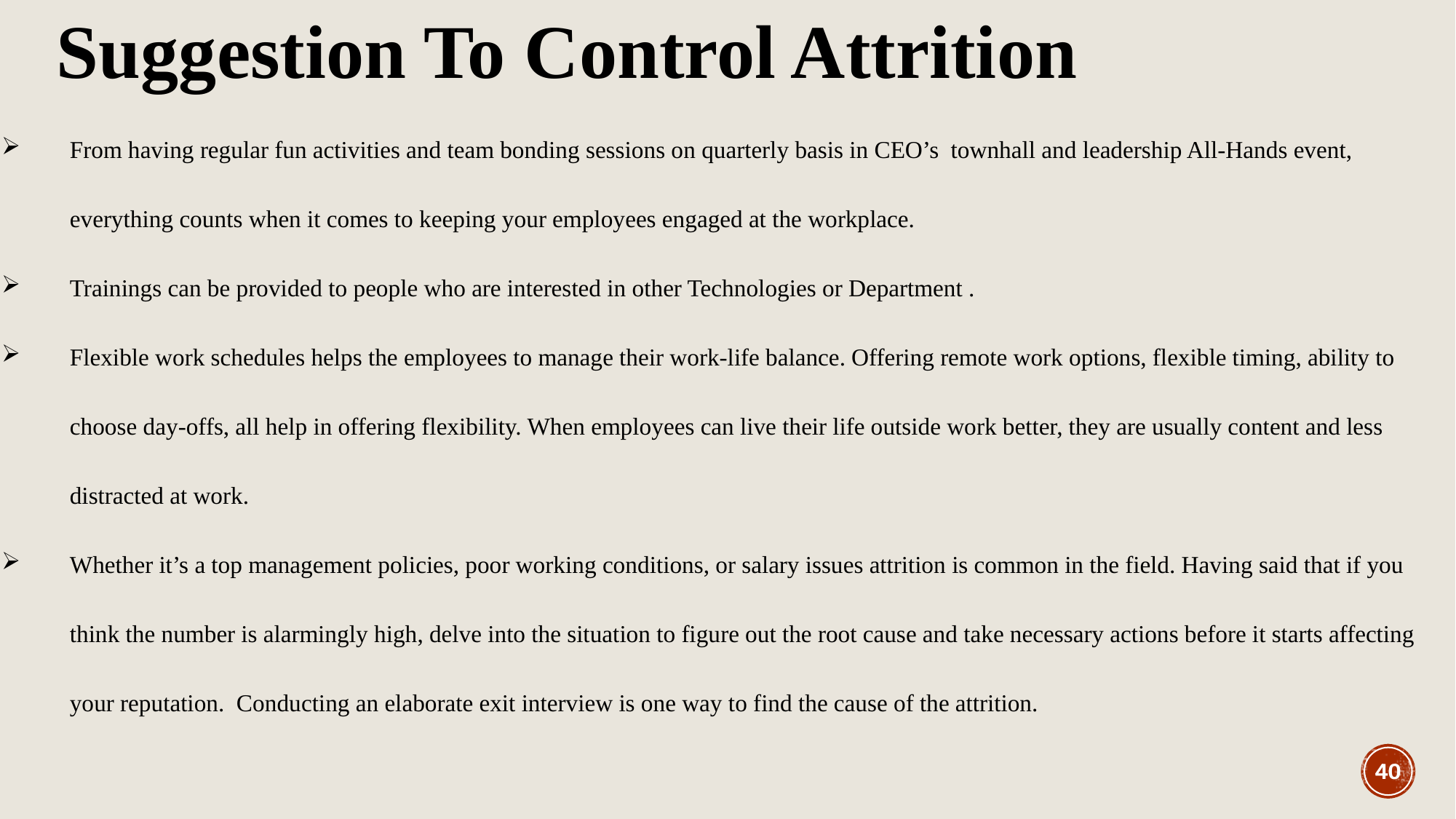

Suggestion To Control Attrition
From having regular fun activities and team bonding sessions on quarterly basis in CEO’s  townhall and leadership All-Hands event, everything counts when it comes to keeping your employees engaged at the workplace.
Trainings can be provided to people who are interested in other Technologies or Department .
Flexible work schedules helps the employees to manage their work-life balance. Offering remote work options, flexible timing, ability to choose day-offs, all help in offering flexibility. When employees can live their life outside work better, they are usually content and less distracted at work.
Whether it’s a top management policies, poor working conditions, or salary issues attrition is common in the field. Having said that if you think the number is alarmingly high, delve into the situation to figure out the root cause and take necessary actions before it starts affecting your reputation.  Conducting an elaborate exit interview is one way to find the cause of the attrition.

40